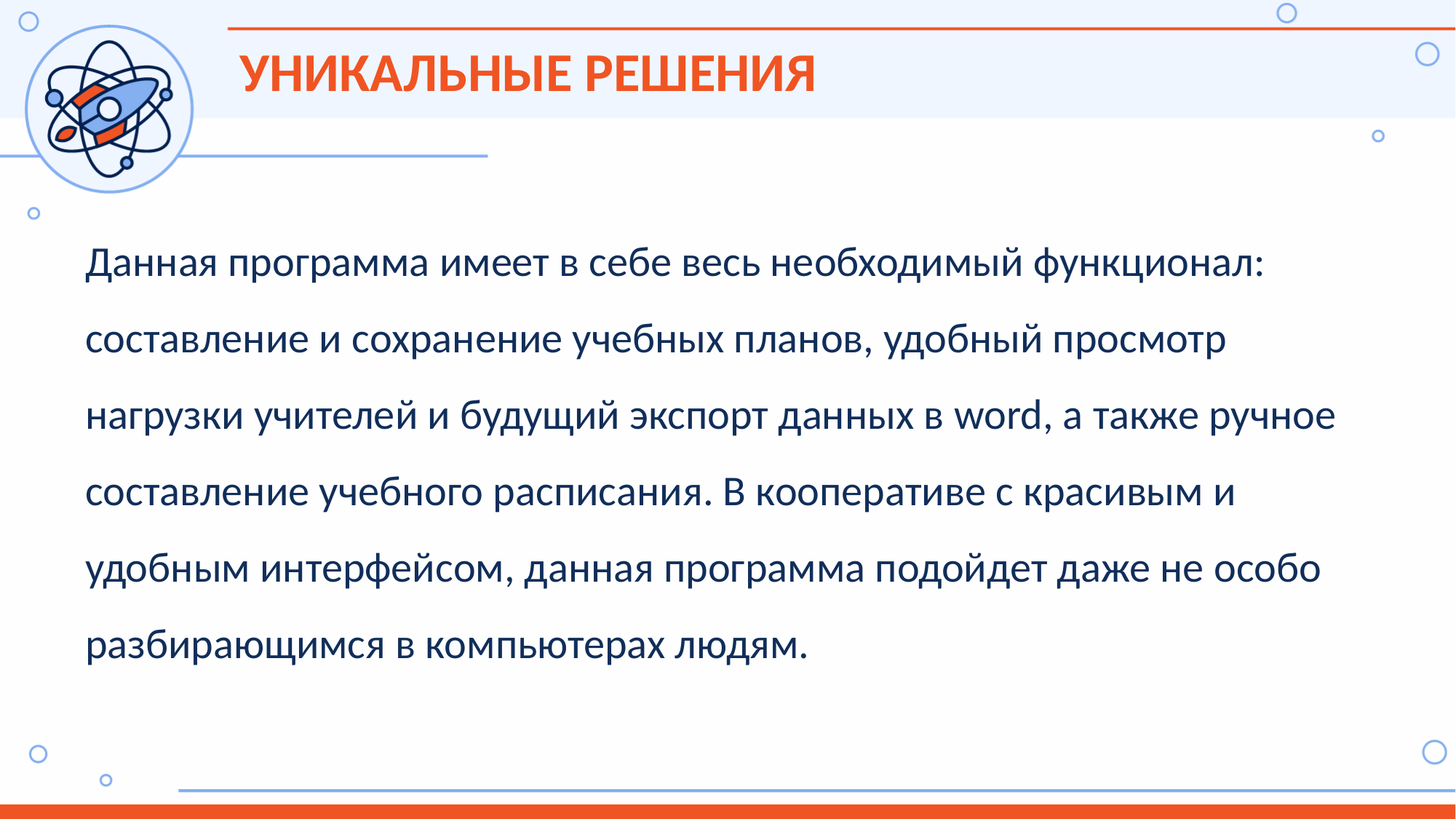

УНИКАЛЬНЫЕ РЕШЕНИЯ
Данная программа имеет в себе весь необходимый функционал: составление и сохранение учебных планов, удобный просмотр нагрузки учителей и будущий экспорт данных в word, а также ручное составление учебного расписания. В кооперативе с красивым и удобным интерфейсом, данная программа подойдет даже не особо разбирающимся в компьютерах людям.